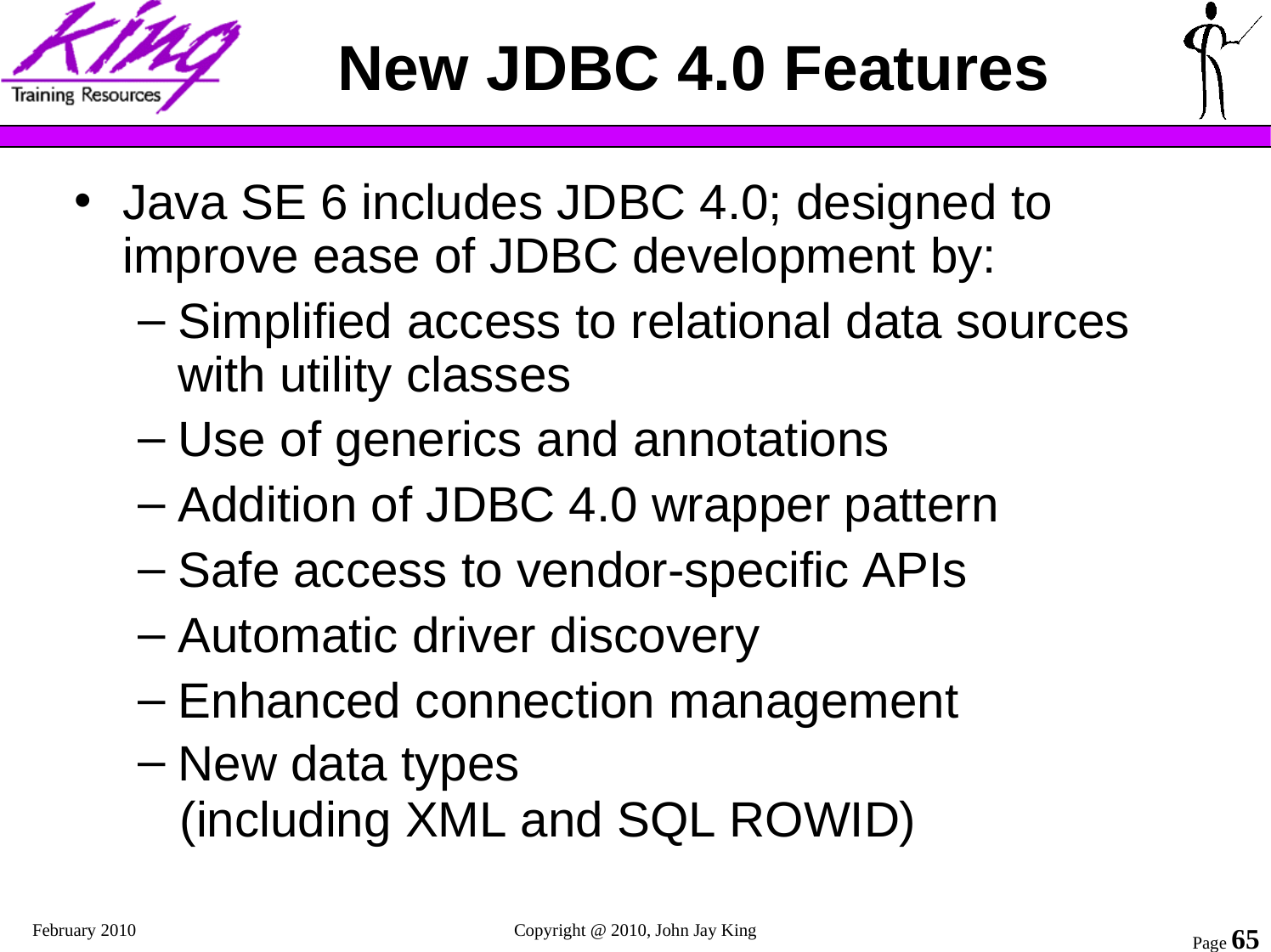

# New JDBC 4.0 Features
Java SE 6 includes JDBC 4.0; designed to improve ease of JDBC development by:
Simplified access to relational data sources with utility classes
Use of generics and annotations
Addition of JDBC 4.0 wrapper pattern
Safe access to vendor-specific APIs
Automatic driver discovery
Enhanced connection management
New data types
(including XML and SQL ROWID)
February 2010
Copyright @ 2010, John Jay King
Page 65